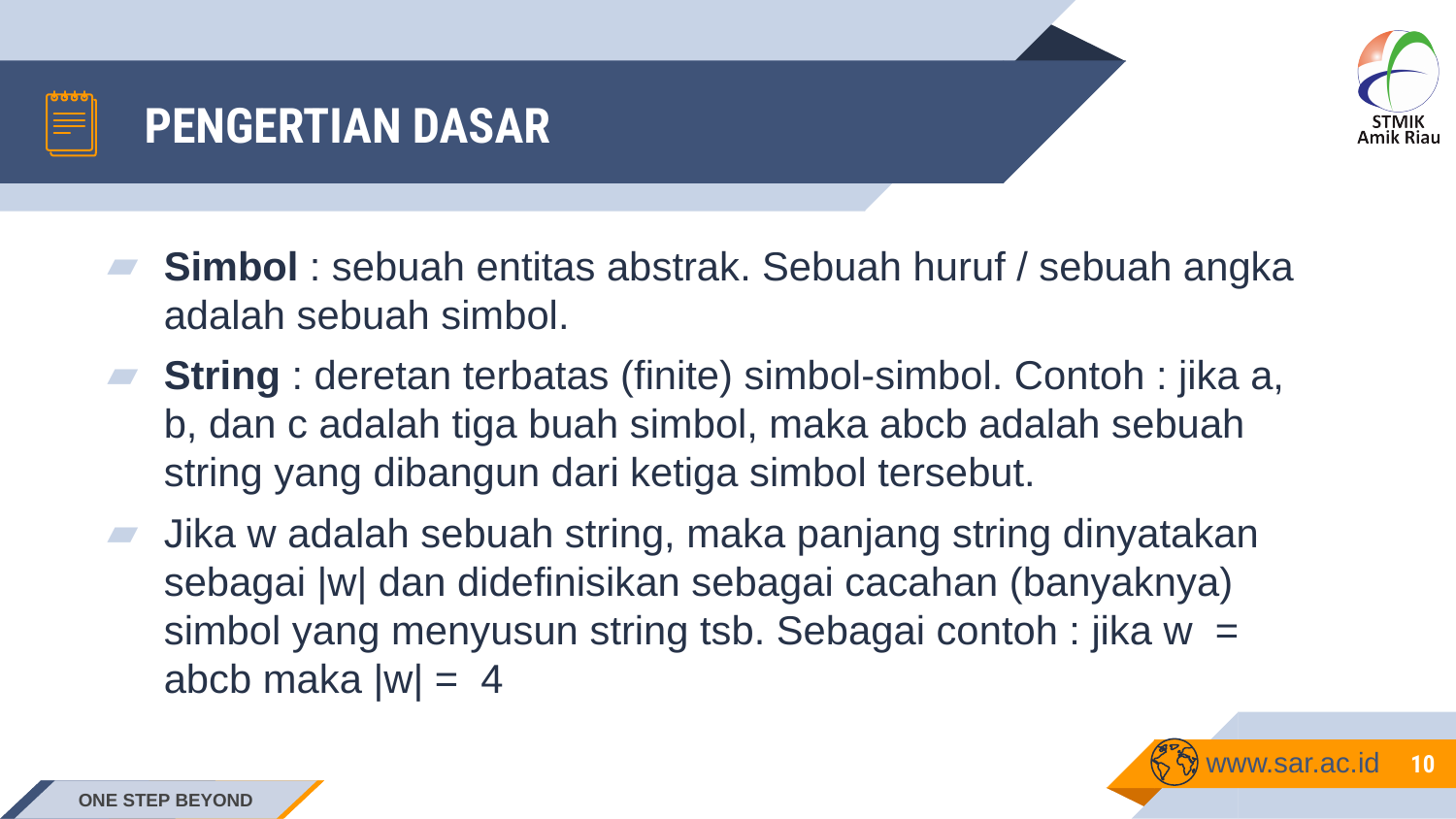

# PENGERTIAN DASAR

Simbol : sebuah entitas abstrak. Sebuah huruf / sebuah angka adalah sebuah simbol.
String : deretan terbatas (finite) simbol-simbol. Contoh : jika a, b, dan c adalah tiga buah simbol, maka abcb adalah sebuah string yang dibangun dari ketiga simbol tersebut.
Jika w adalah sebuah string, maka panjang string dinyatakan sebagai |w| dan didefinisikan sebagai cacahan (banyaknya) simbol yang menyusun string tsb. Sebagai contoh : jika w  = abcb maka |w| =  4

10

ONE STEP BEYOND